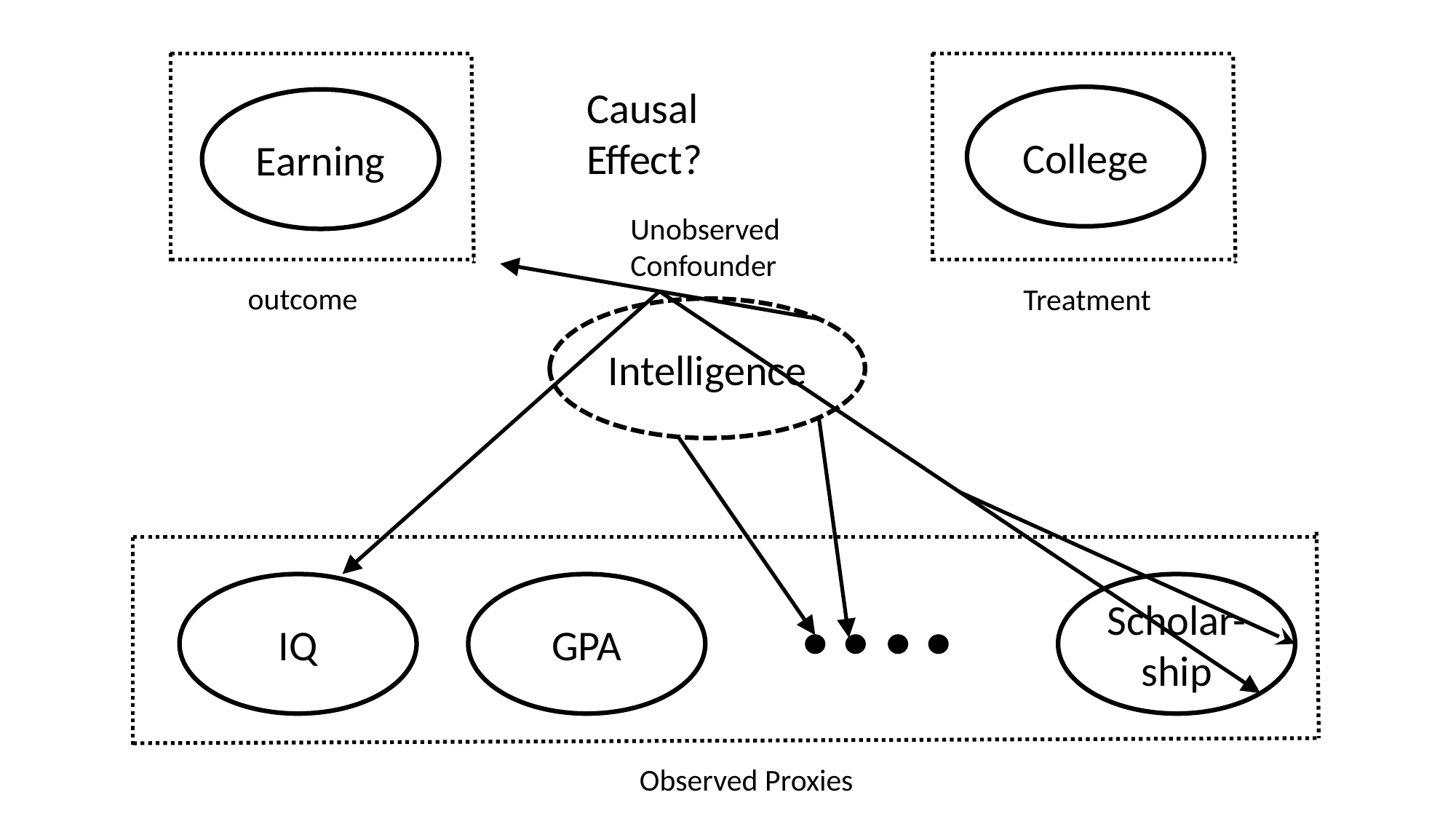

Causal Effect?
College
Earning
Unobserved Confounder
outcome
Treatment
Intelligence
IQ
GPA
Scholar-ship

Observed Proxies